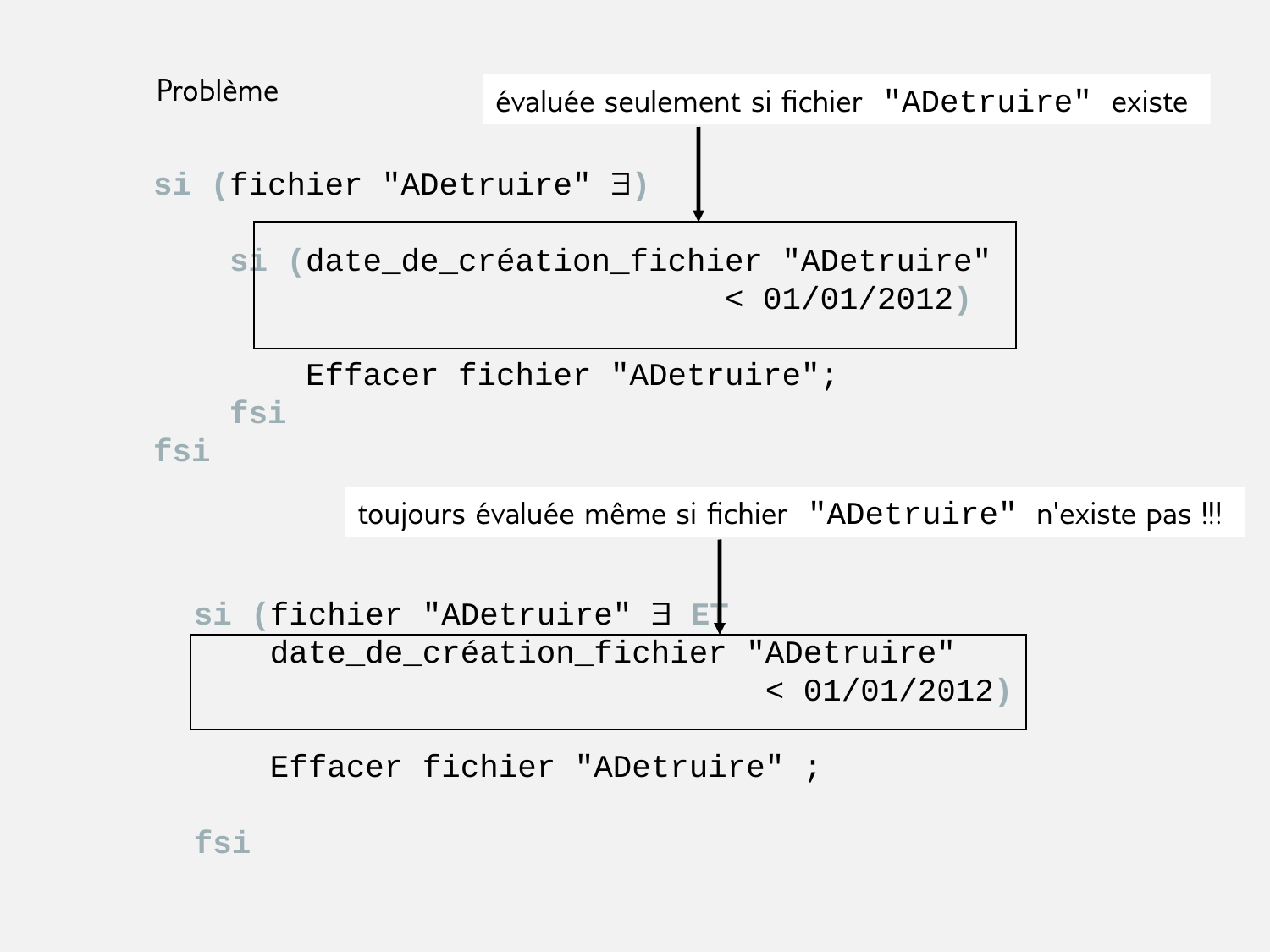

Problème
évaluée seulement si fichier "ADetruire" existe

si (fichier "ADetruire" ∃)

    si (date_de_création_fichier "ADetruire"
                              < 01/01/2012)

        Effacer fichier "ADetruire";
    fsi
fsi
toujours évaluée même si fichier "ADetruire" n'existe pas !!!

si (fichier "ADetruire" ∃ ET
    date_de_création_fichier "ADetruire"
                              < 01/01/2012)

    Effacer fichier "ADetruire" ;

fsi